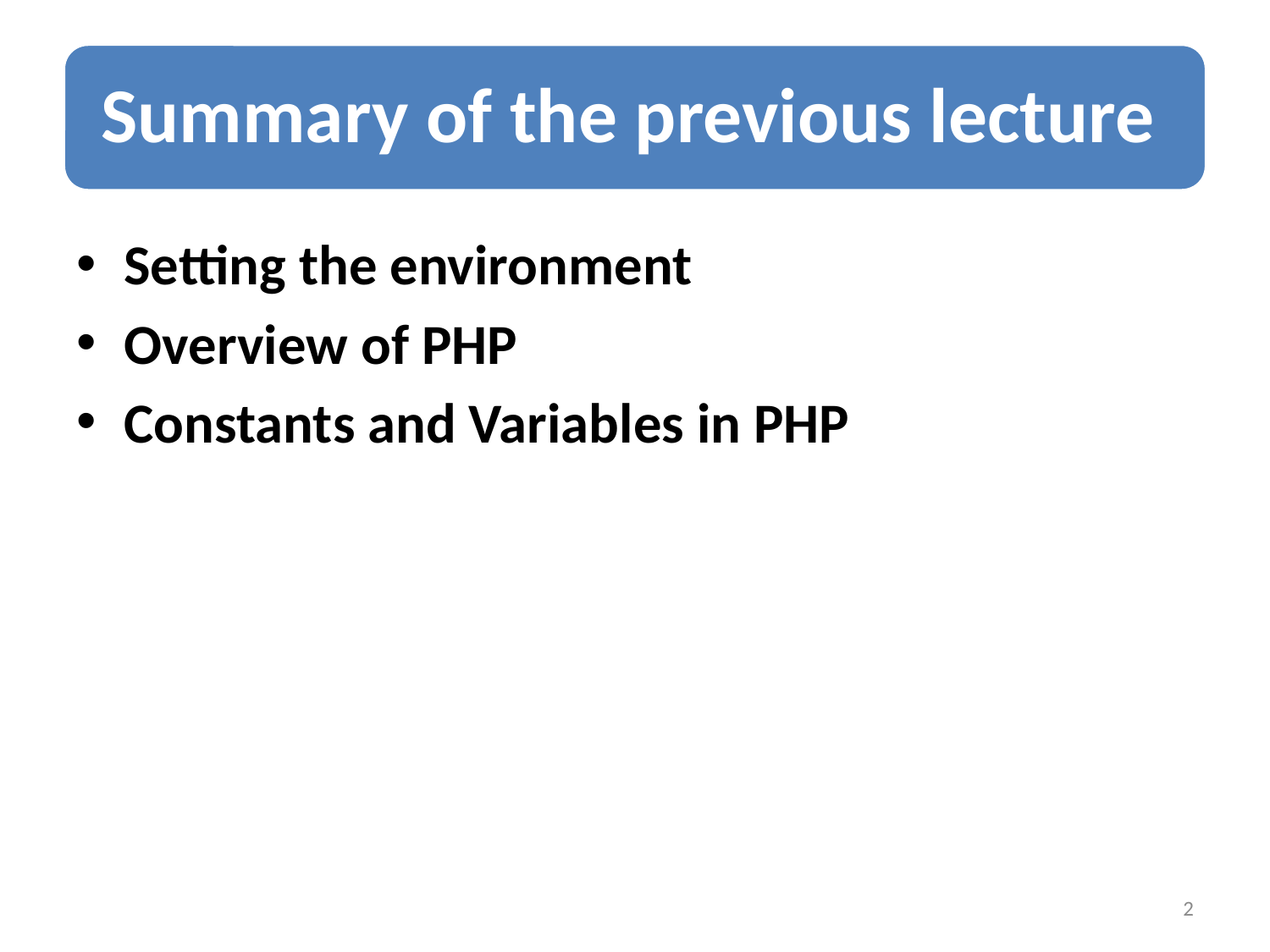

Summary of the previous lecture
Setting the environment
Overview of PHP
Constants and Variables in PHP
2